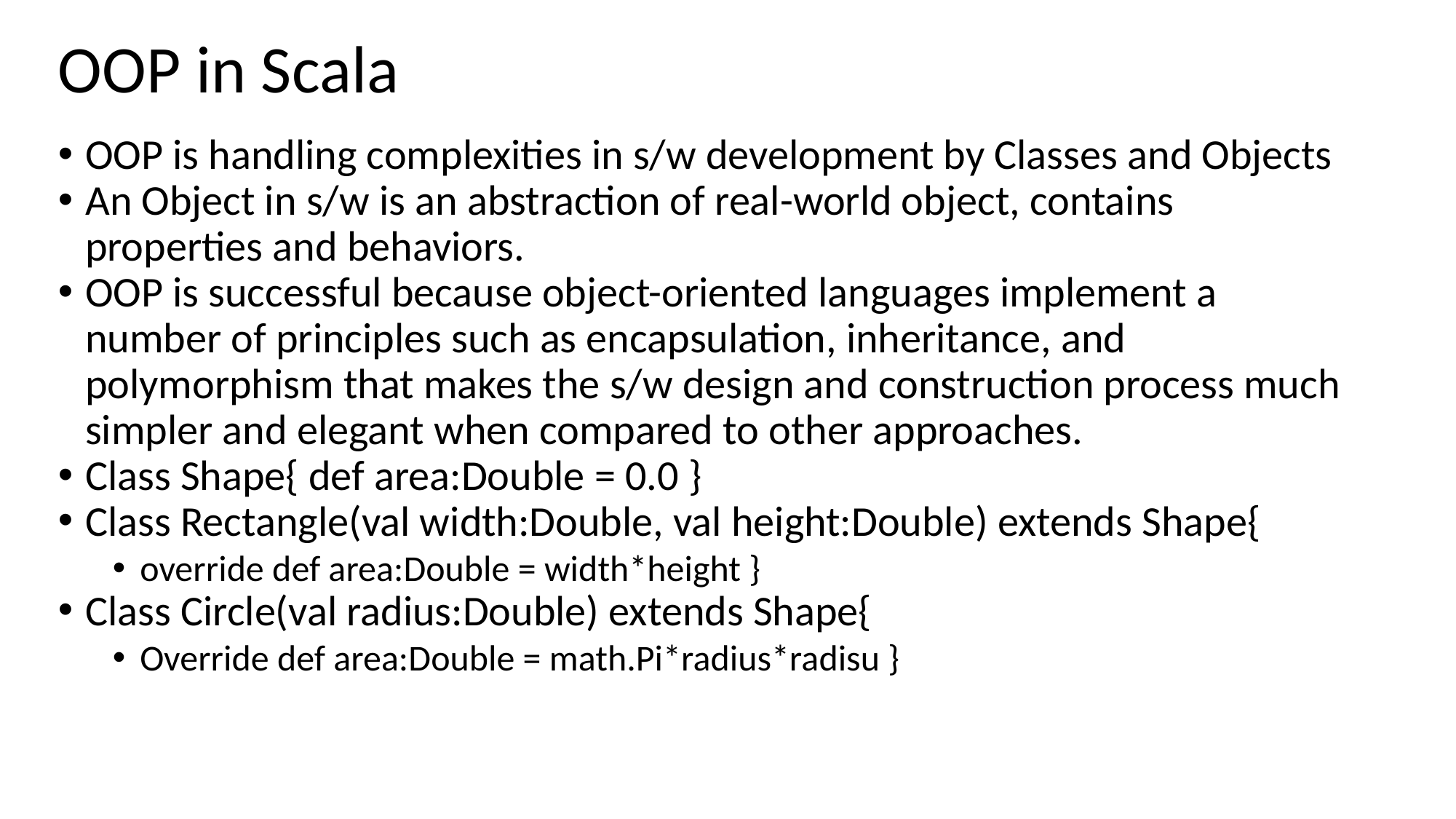

OOP in Scala
OOP is handling complexities in s/w development by Classes and Objects
An Object in s/w is an abstraction of real-world object, contains properties and behaviors.
OOP is successful because object-oriented languages implement a number of principles such as encapsulation, inheritance, and polymorphism that makes the s/w design and construction process much simpler and elegant when compared to other approaches.
Class Shape{ def area:Double = 0.0 }
Class Rectangle(val width:Double, val height:Double) extends Shape{
override def area:Double = width*height }
Class Circle(val radius:Double) extends Shape{
Override def area:Double = math.Pi*radius*radisu }